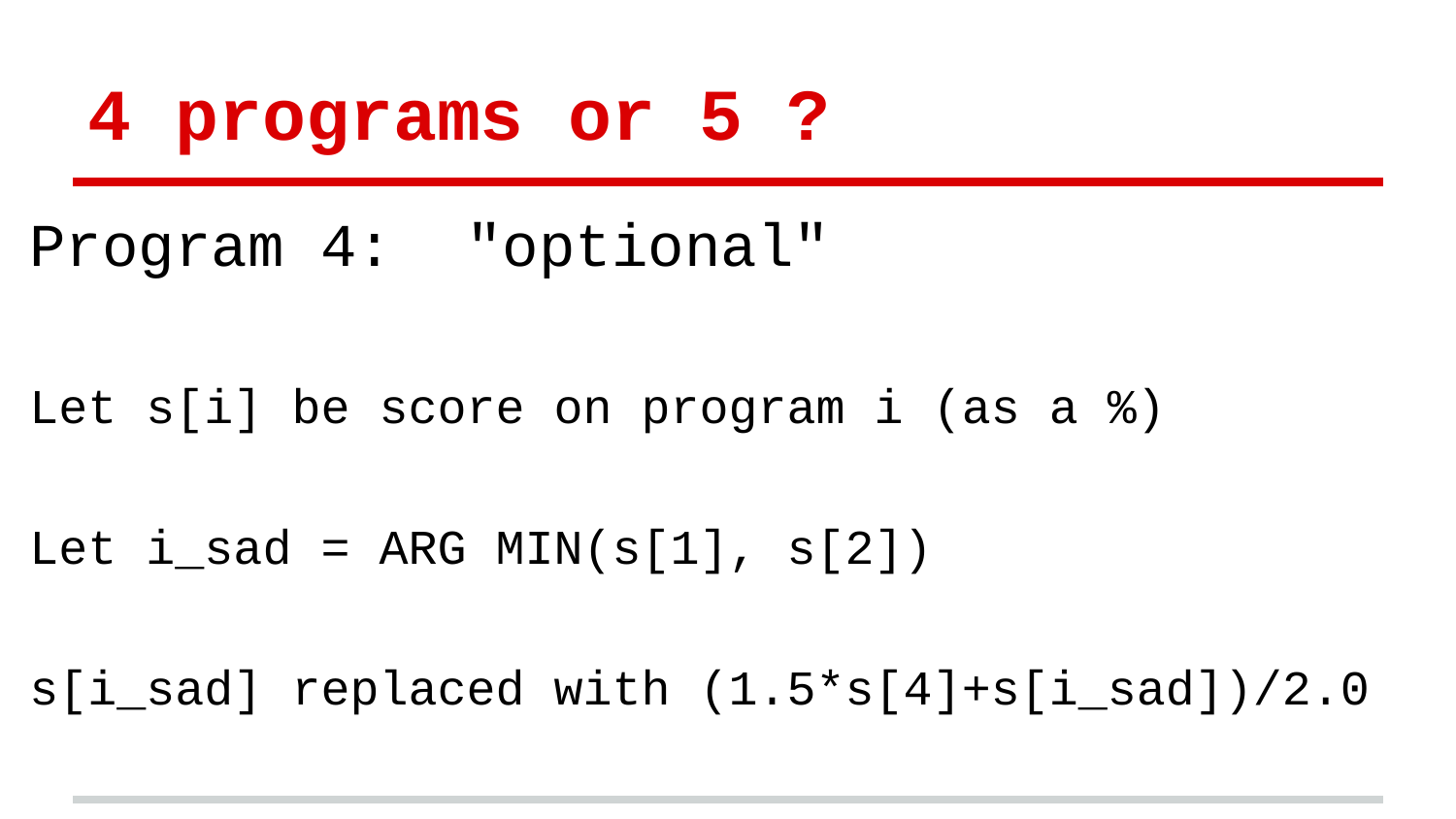

# 4 programs or 5 ?
Program 4:  "optional"

Let s[i] be score on program i (as a %)

Let i_sad = ARG MIN(s[1], s[2])

s[i_sad] replaced with (1.5*s[4]+s[i_sad])/2.0